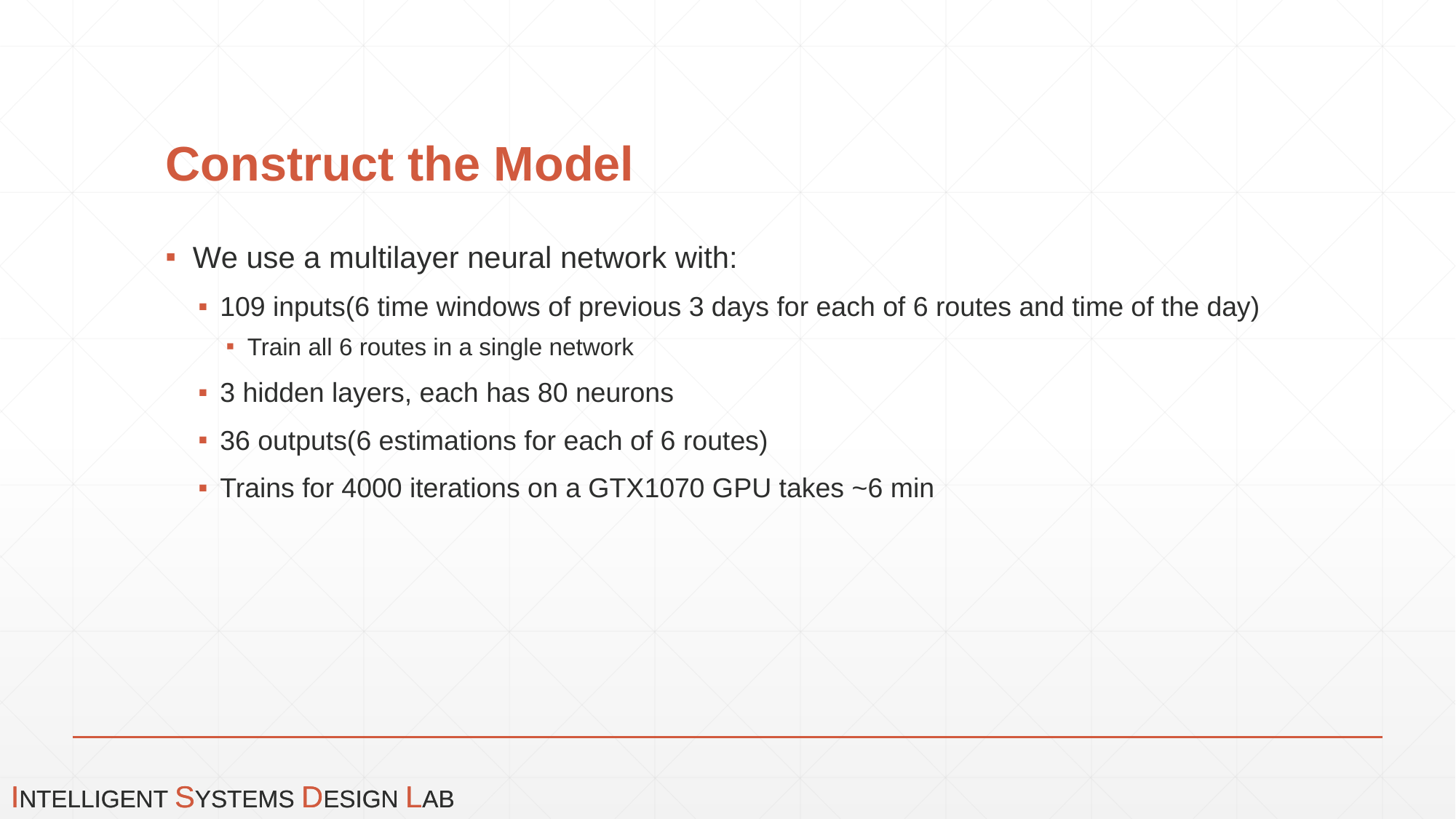

# Construct the Model
We use a multilayer neural network with:
109 inputs(6 time windows of previous 3 days for each of 6 routes and time of the day)
Train all 6 routes in a single network
3 hidden layers, each has 80 neurons
36 outputs(6 estimations for each of 6 routes)
Trains for 4000 iterations on a GTX1070 GPU takes ~6 min